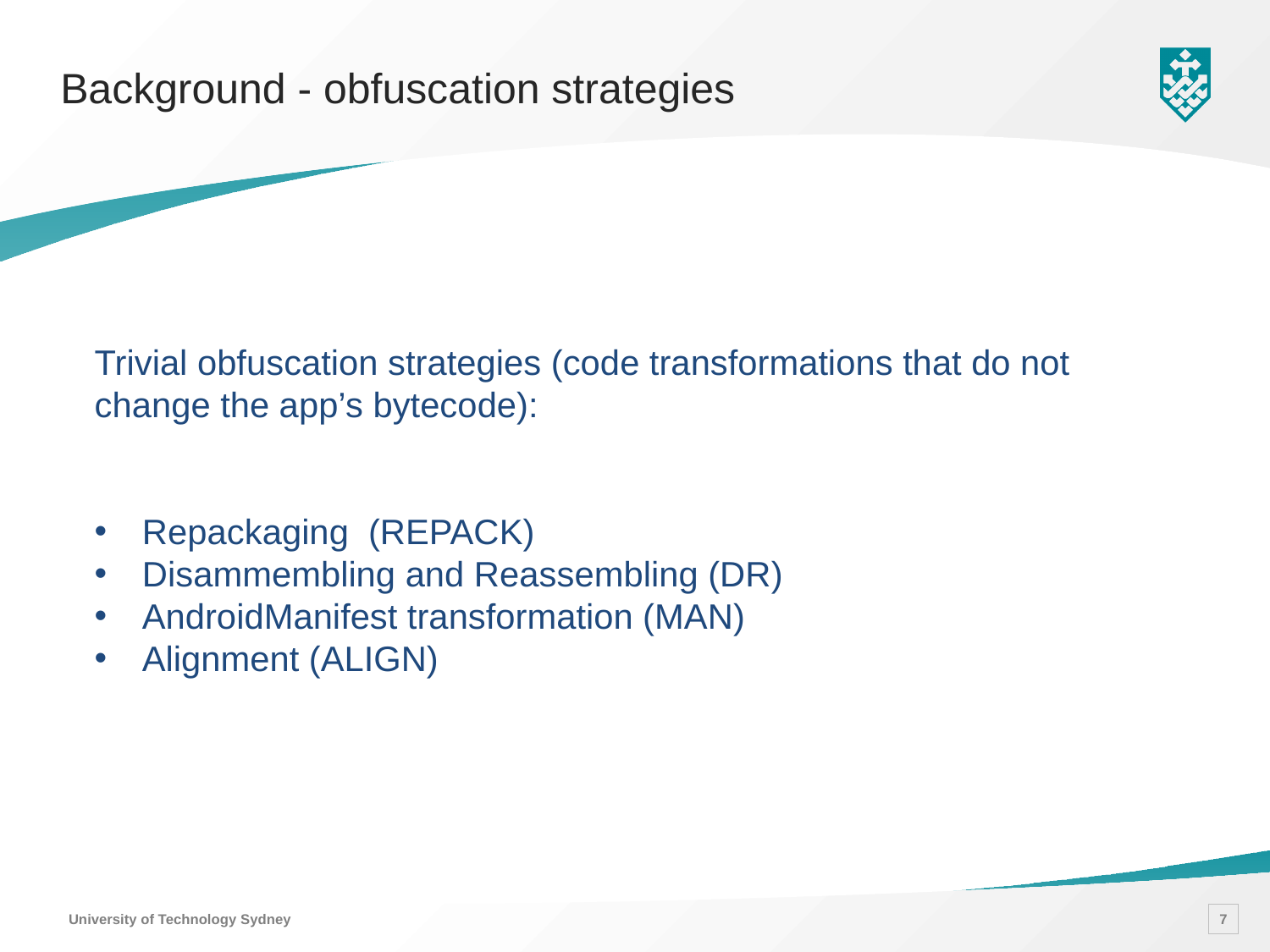

# Background - obfuscation strategies
Trivial obfuscation strategies (code transformations that do not change the app’s bytecode):

Repackaging  (REPACK)
Disammembling and Reassembling (DR)
AndroidManifest transformation (MAN)
Alignment (ALIGN)